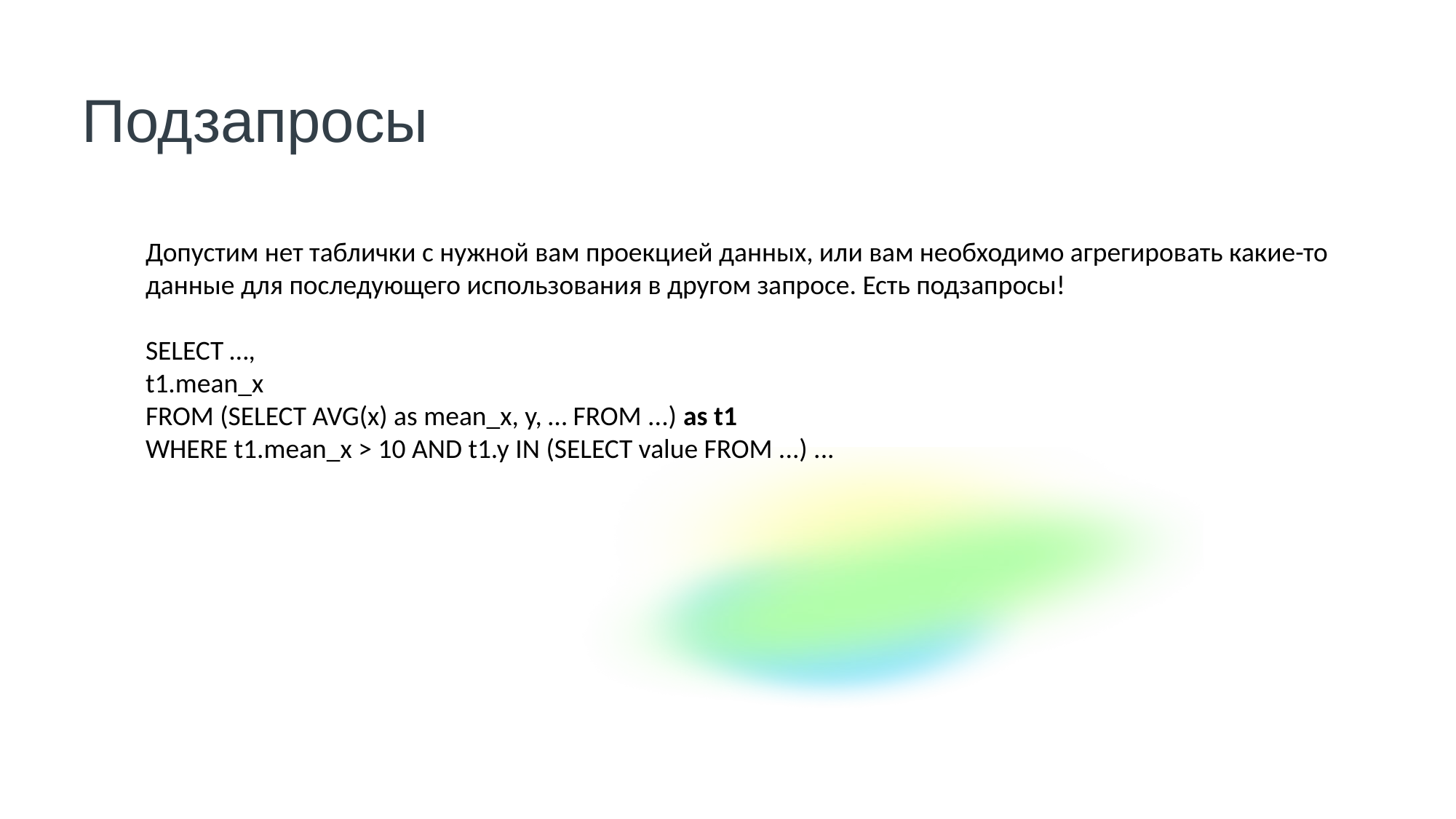

Подзапросы
Допустим нет таблички с нужной вам проекцией данных, или вам необходимо агрегировать какие-то данные для последующего использования в другом запросе. Есть подзапросы!

SELECT …,
t1.mean_x
FROM (SELECT AVG(x) as mean_x, y, … FROM ...) as t1
WHERE t1.mean_x > 10 AND t1.y IN (SELECT value FROM ...) ...